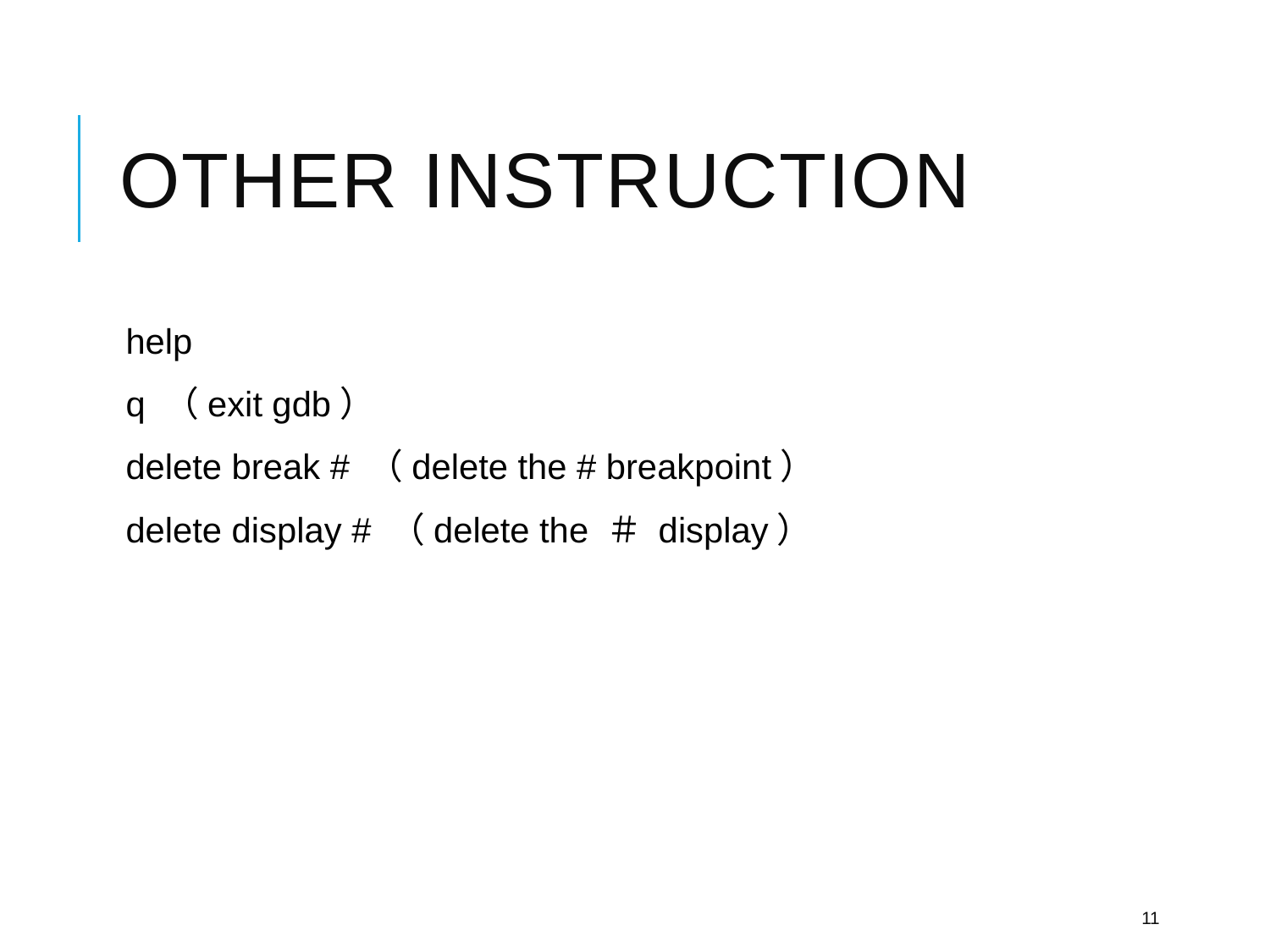

# Other instruction
help
q （exit gdb）
delete break # （delete the # breakpoint）
delete display # （delete the ＃ display）
11